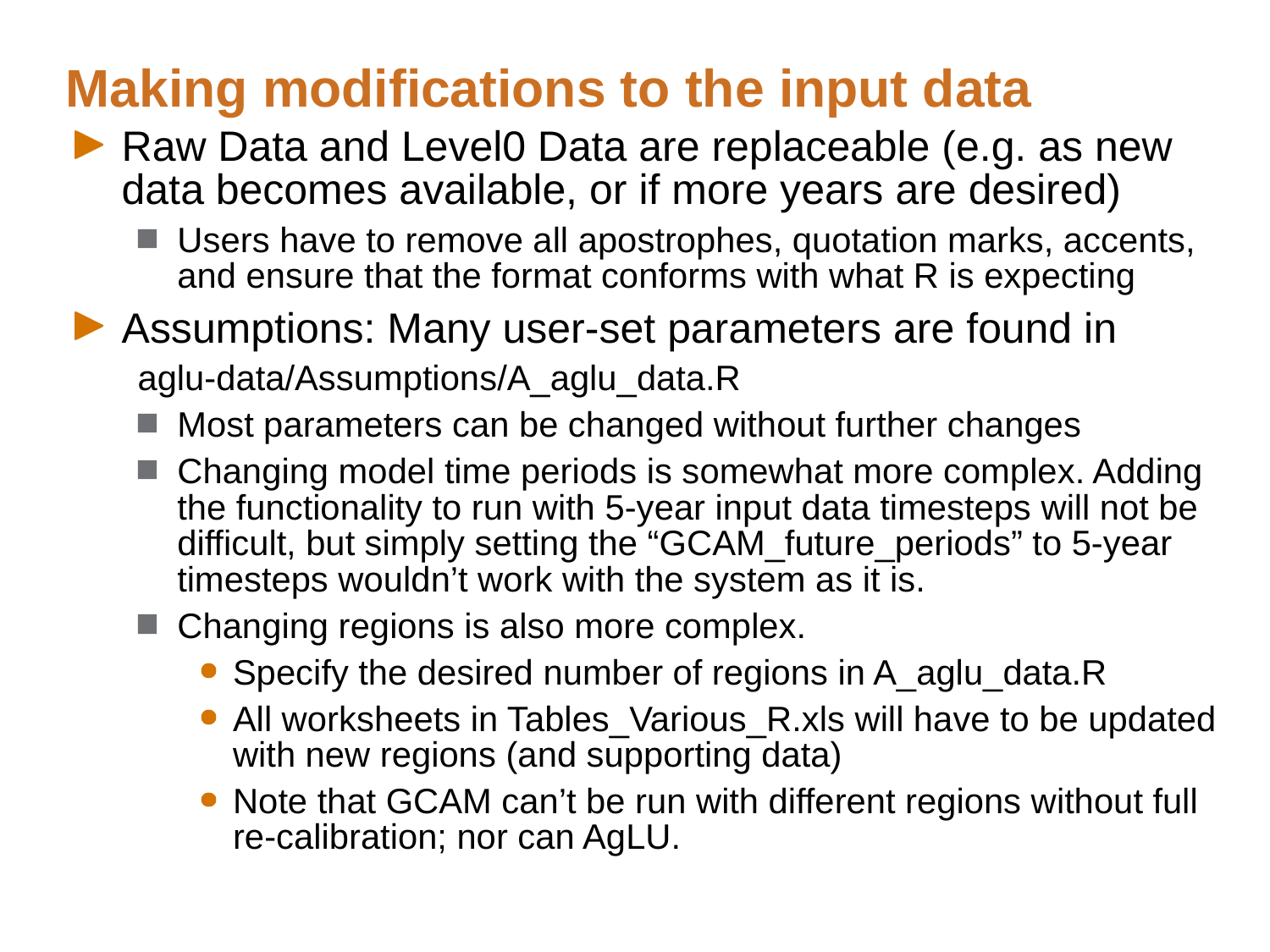

# Making modifications to the input data
Raw Data and Level0 Data are replaceable (e.g. as new data becomes available, or if more years are desired)
Users have to remove all apostrophes, quotation marks, accents, and ensure that the format conforms with what R is expecting
Assumptions: Many user-set parameters are found in
aglu-data/Assumptions/A_aglu_data.R
Most parameters can be changed without further changes
Changing model time periods is somewhat more complex. Adding the functionality to run with 5-year input data timesteps will not be difficult, but simply setting the “GCAM_future_periods” to 5-year timesteps wouldn’t work with the system as it is.
Changing regions is also more complex.
Specify the desired number of regions in A_aglu_data.R
All worksheets in Tables_Various_R.xls will have to be updated with new regions (and supporting data)
Note that GCAM can’t be run with different regions without full re-calibration; nor can AgLU.